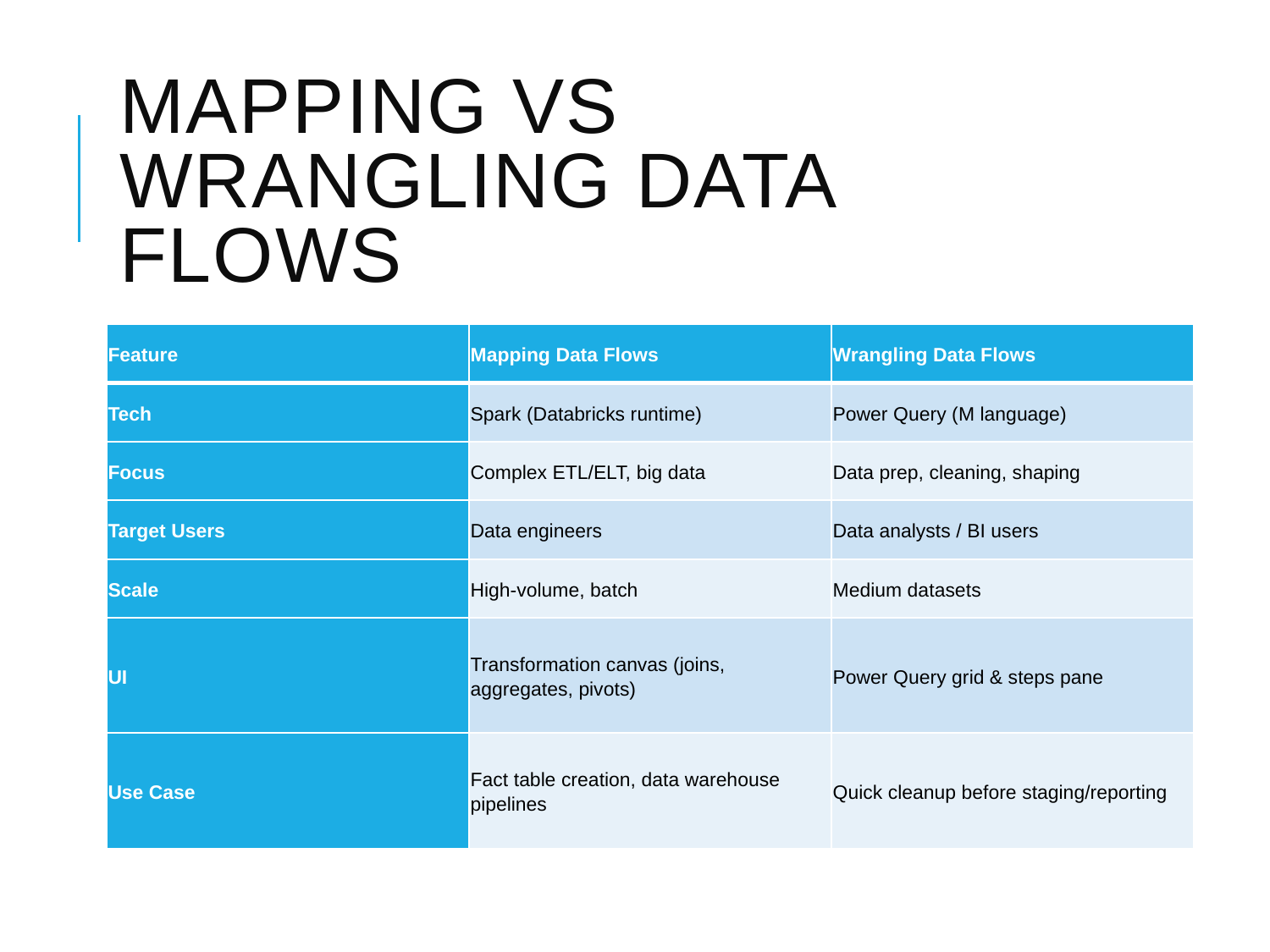

# Mapping VS Wrangling Data Flows
| Feature | Mapping Data Flows | Wrangling Data Flows |
| --- | --- | --- |
| Tech | Spark (Databricks runtime) | Power Query (M language) |
| Focus | Complex ETL/ELT, big data | Data prep, cleaning, shaping |
| Target Users | Data engineers | Data analysts / BI users |
| Scale | High-volume, batch | Medium datasets |
| UI | Transformation canvas (joins, aggregates, pivots) | Power Query grid & steps pane |
| Use Case | Fact table creation, data warehouse pipelines | Quick cleanup before staging/reporting |